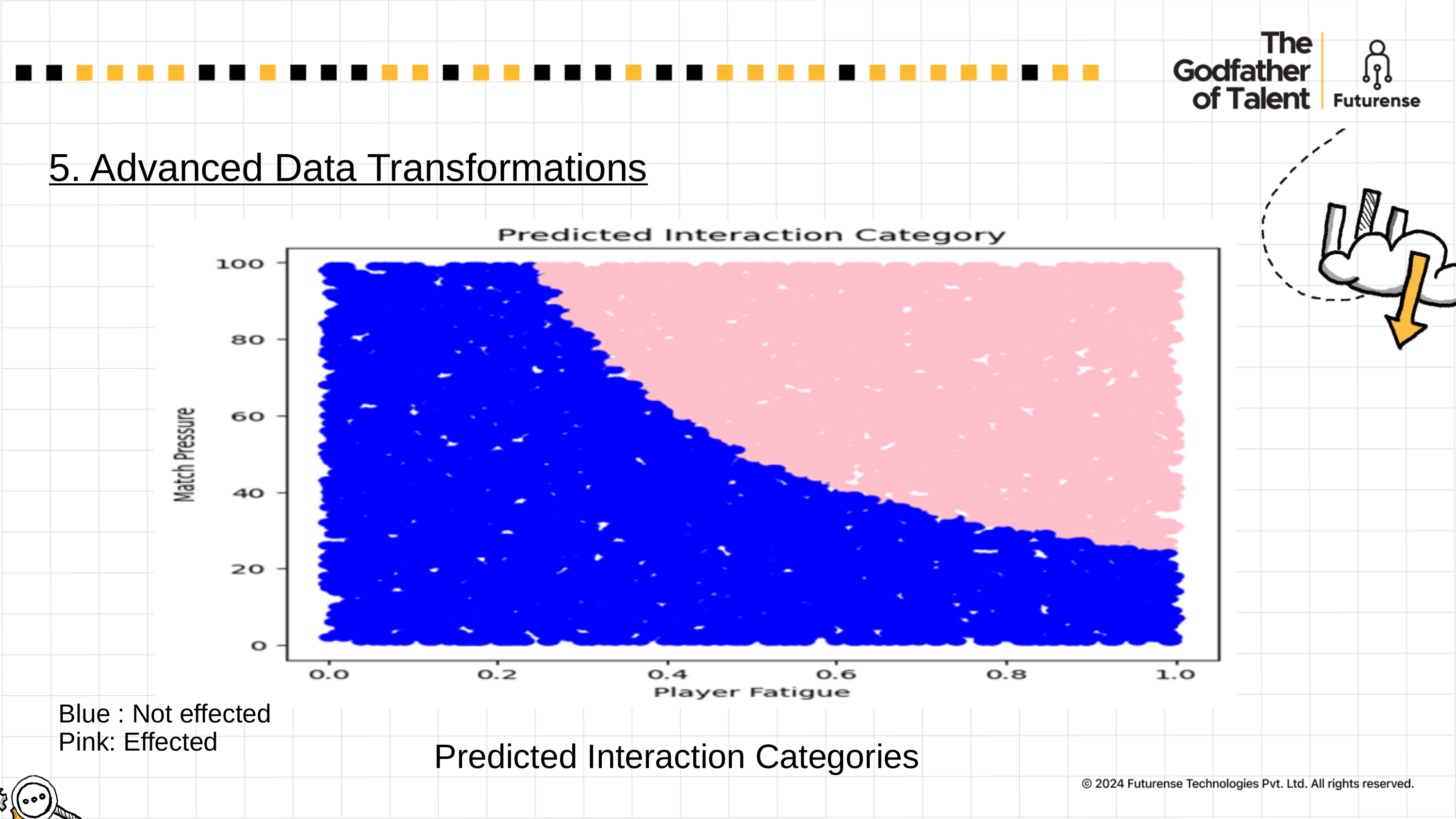

5. Advanced Data Transformations

Blue : Not effected
Pink: Effected
Predicted Interaction Categories